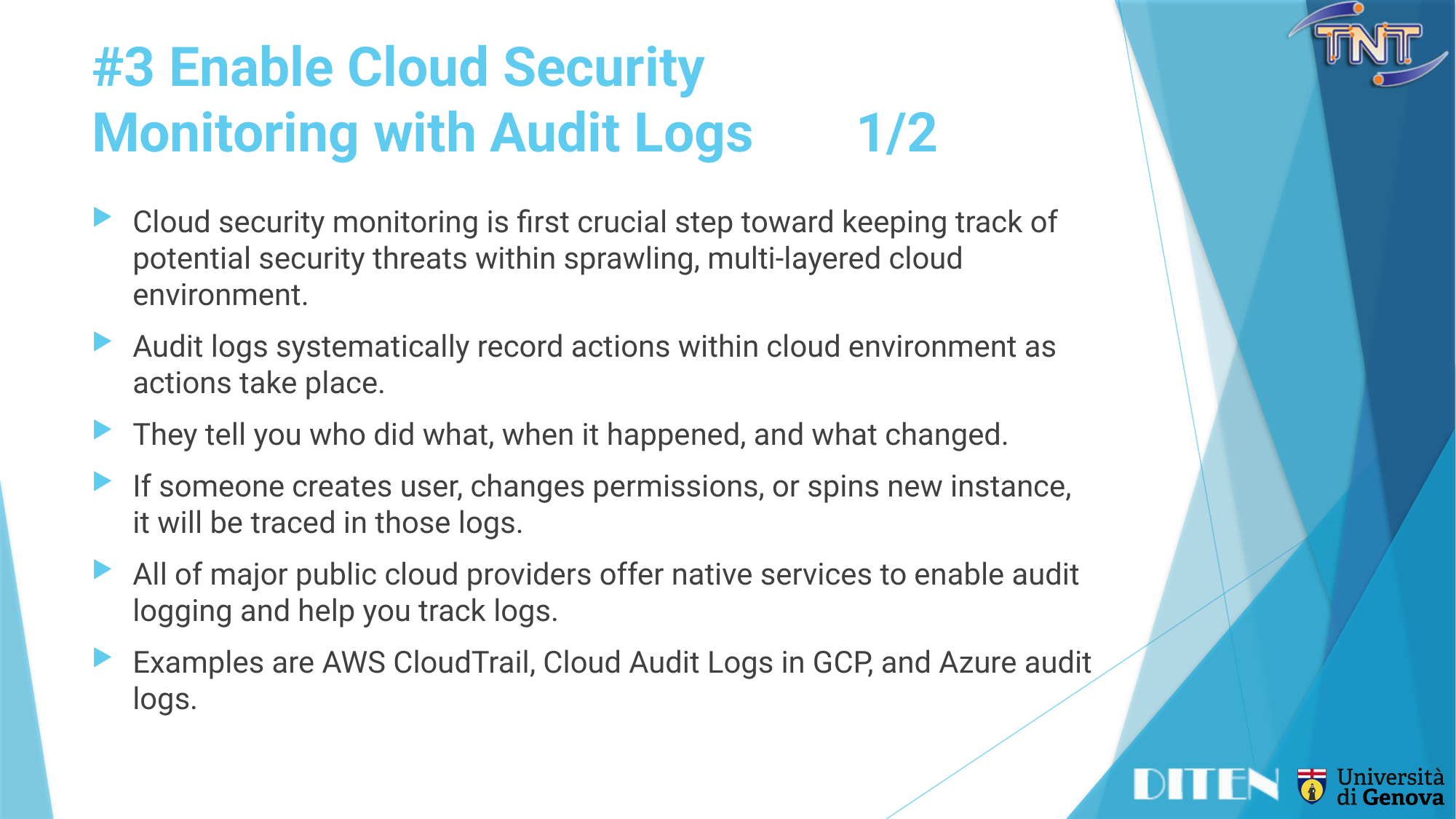

# #3 Enable Cloud Security Monitoring with Audit Logs	1/2
Cloud security monitoring is first crucial step toward keeping track of potential security threats within sprawling, multi-layered cloud environment.
Audit logs systematically record actions within cloud environment as actions take place.
They tell you who did what, when it happened, and what changed.
If someone creates user, changes permissions, or spins new instance, it will be traced in those logs.
All of major public cloud providers offer native services to enable audit logging and help you track logs.
Examples are AWS CloudTrail, Cloud Audit Logs in GCP, and Azure audit logs.